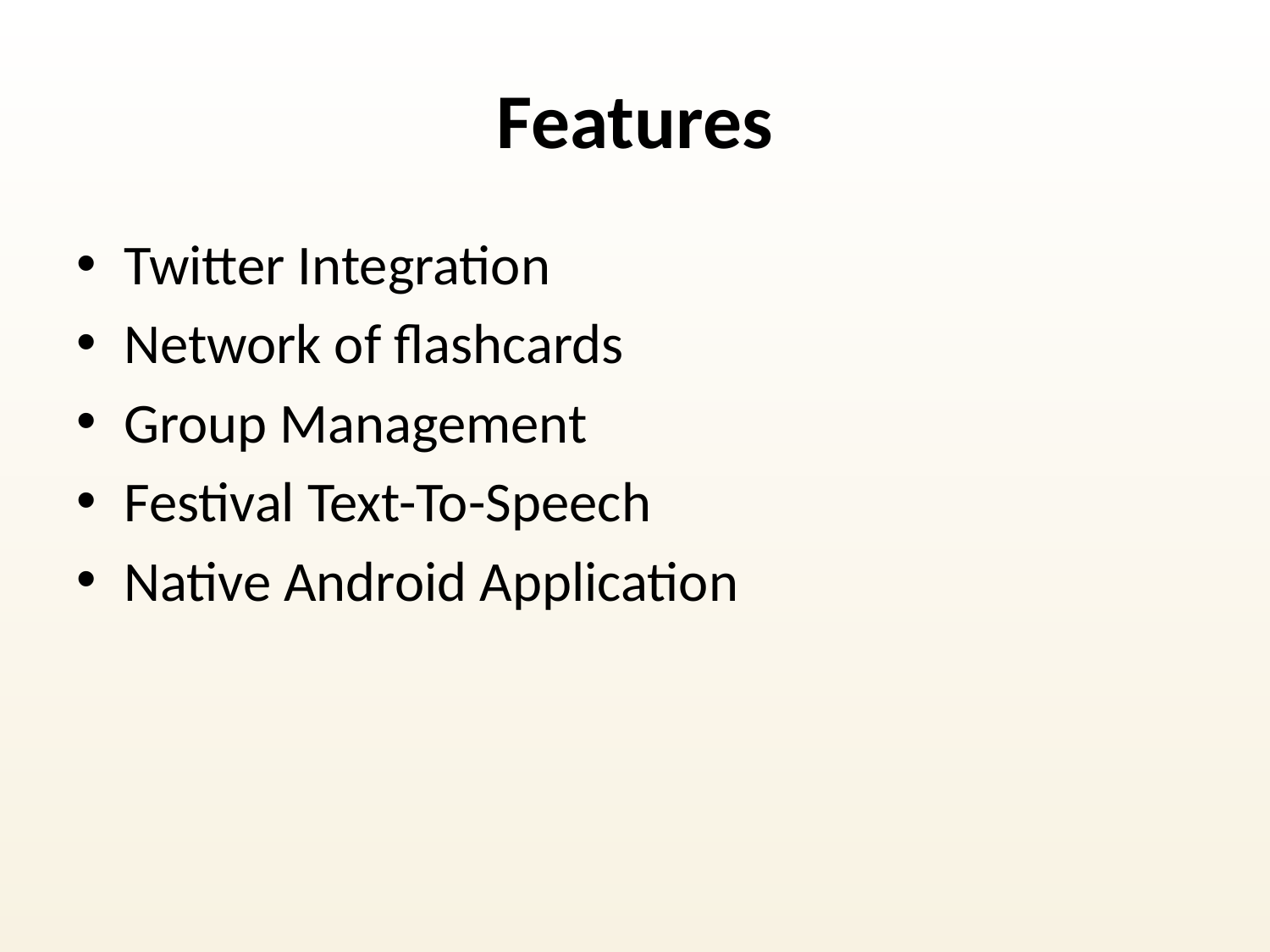

# Features
Twitter Integration
Network of flashcards
Group Management
Festival Text-To-Speech
Native Android Application